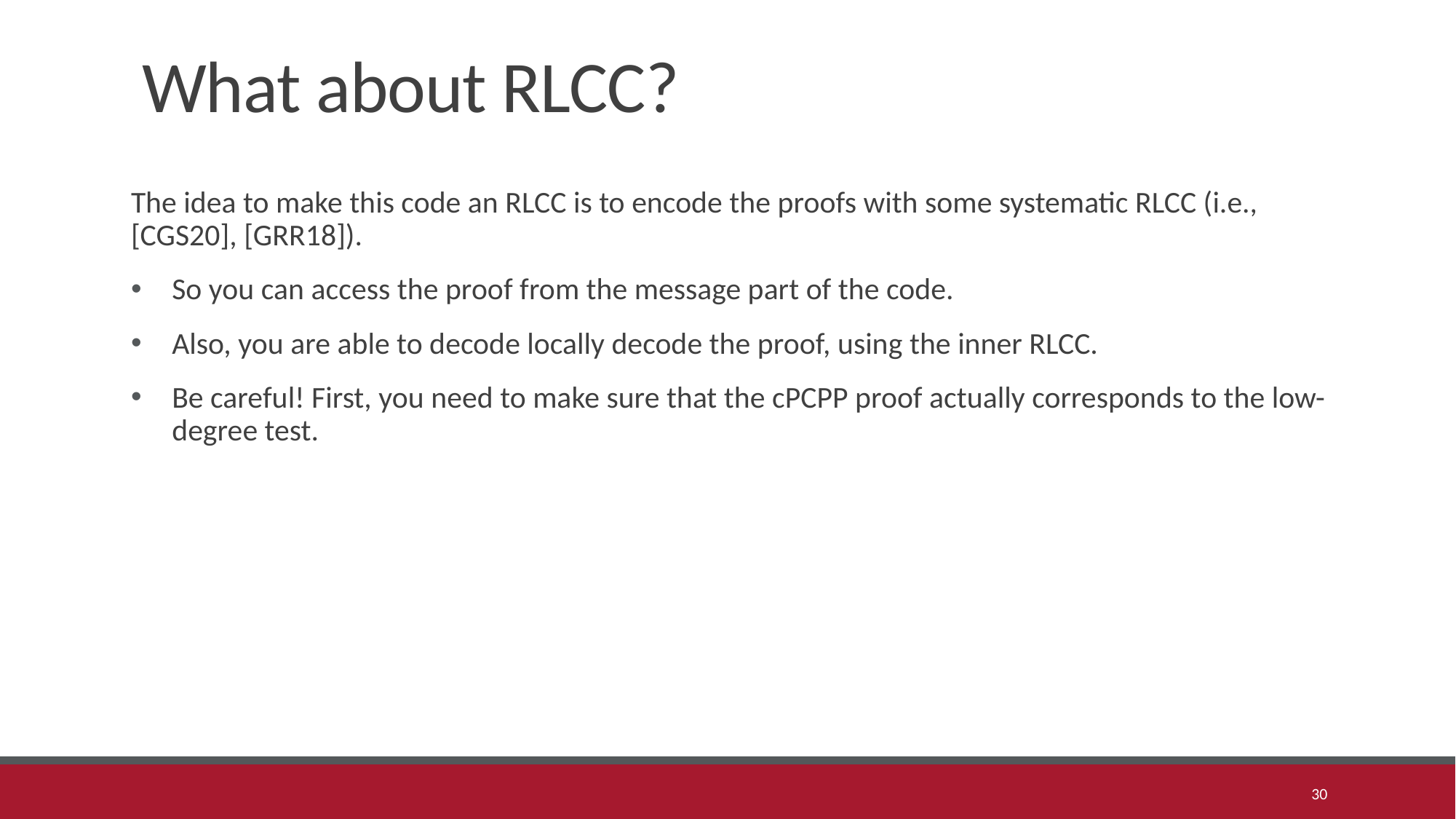

# What about RLCC?
The idea to make this code an RLCC is to encode the proofs with some systematic RLCC (i.e., [CGS20], [GRR18]).
So you can access the proof from the message part of the code.
Also, you are able to decode locally decode the proof, using the inner RLCC.
Be careful! First, you need to make sure that the cPCPP proof actually corresponds to the low-degree test.

30